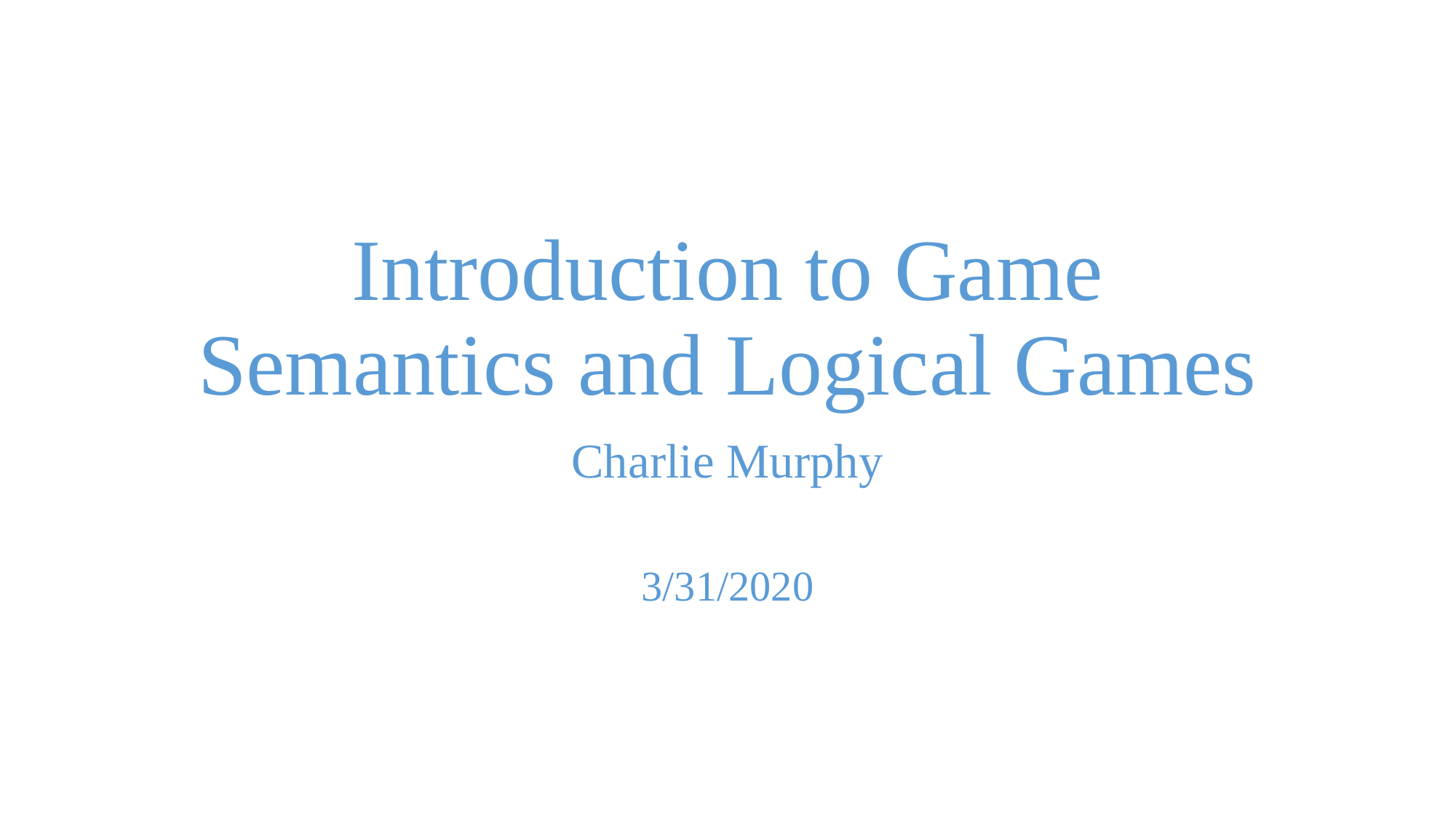

# Introduction to Game Semantics and Logical Games
Charlie Murphy

3/31/2020